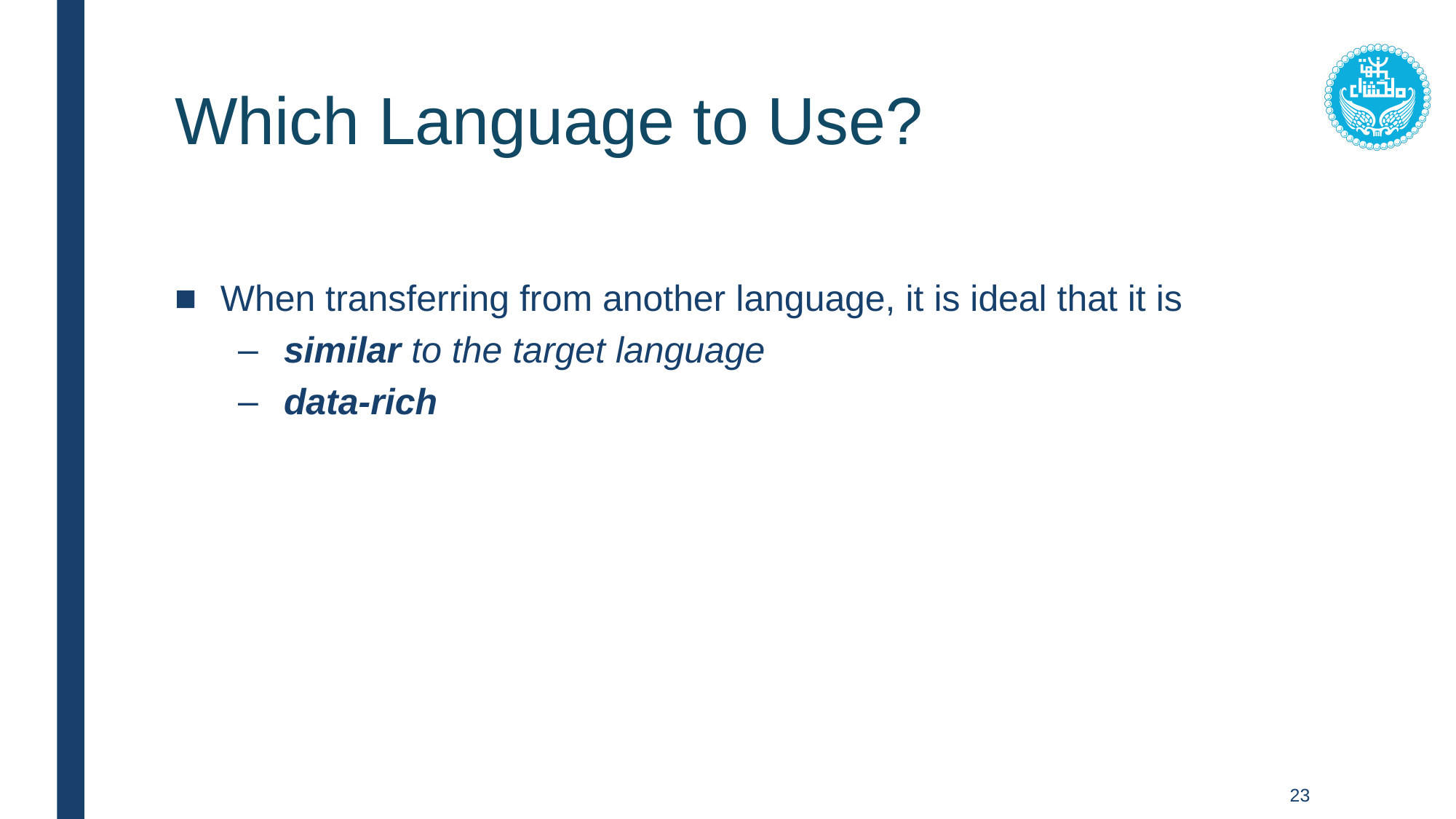

# Which Language to Use?
When transferring from another language, it is ideal that it is
similar to the target language
data-rich

23